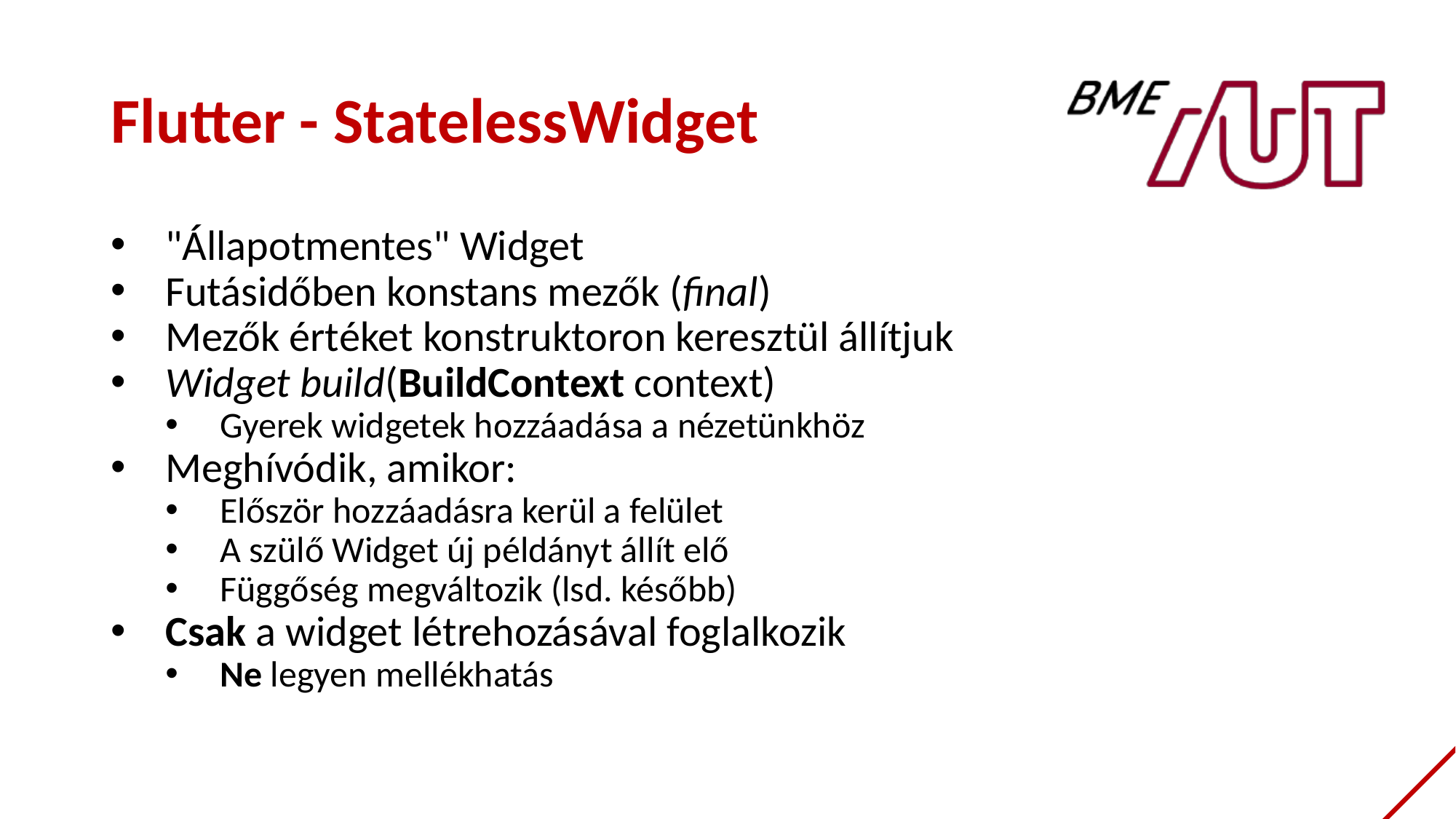

# Flutter - StatelessWidget
"Állapotmentes" Widget
Futásidőben konstans mezők (final)
Mezők értéket konstruktoron keresztül állítjuk
Widget build(BuildContext context)
Gyerek widgetek hozzáadása a nézetünkhöz
Meghívódik, amikor:
Először hozzáadásra kerül a felület
A szülő Widget új példányt állít elő
Függőség megváltozik (lsd. később)
Csak a widget létrehozásával foglalkozik
Ne legyen mellékhatás